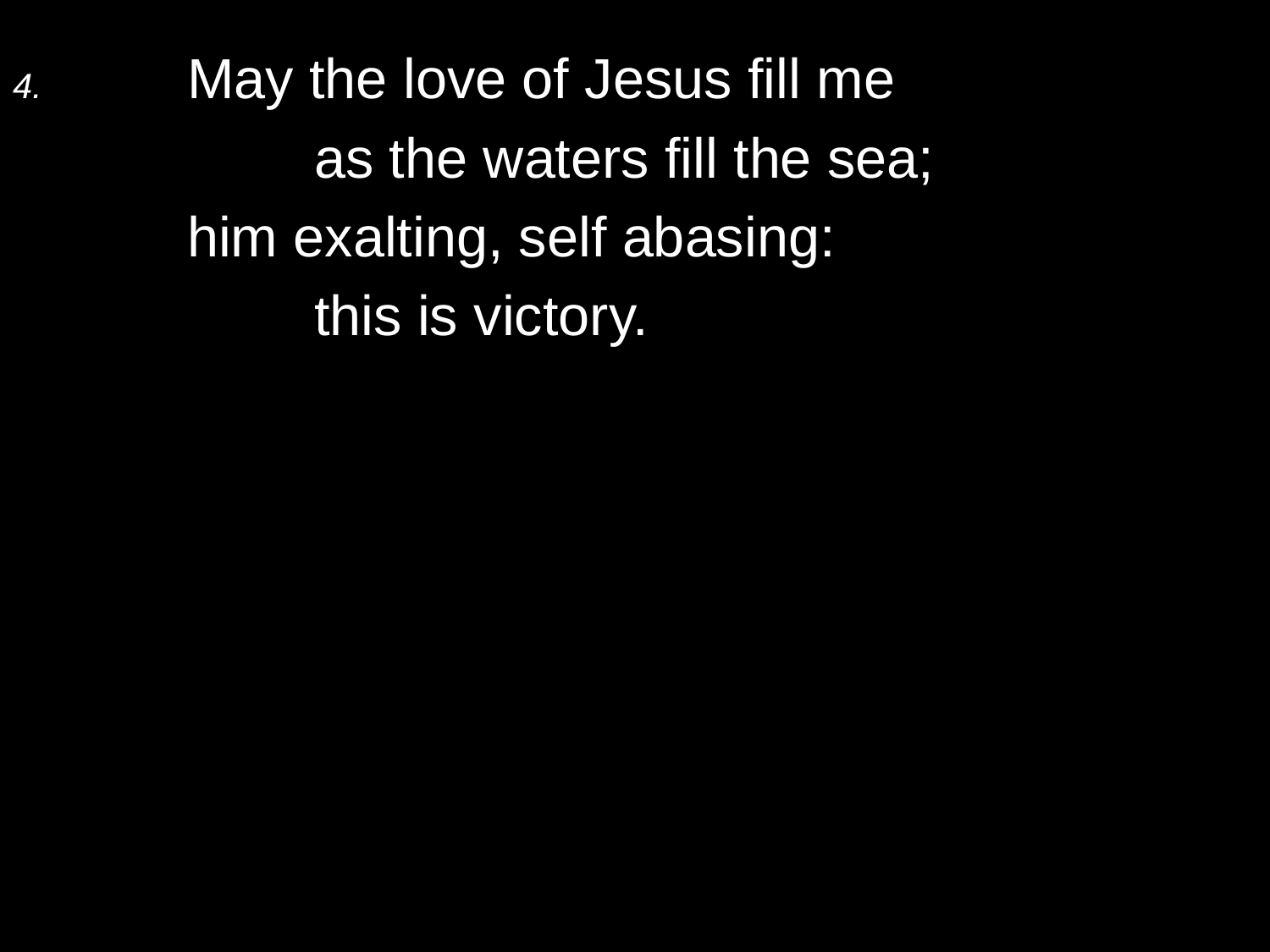

4.	May the love of Jesus fill me
		as the waters fill the sea;
	him exalting, self abasing:
		this is victory.